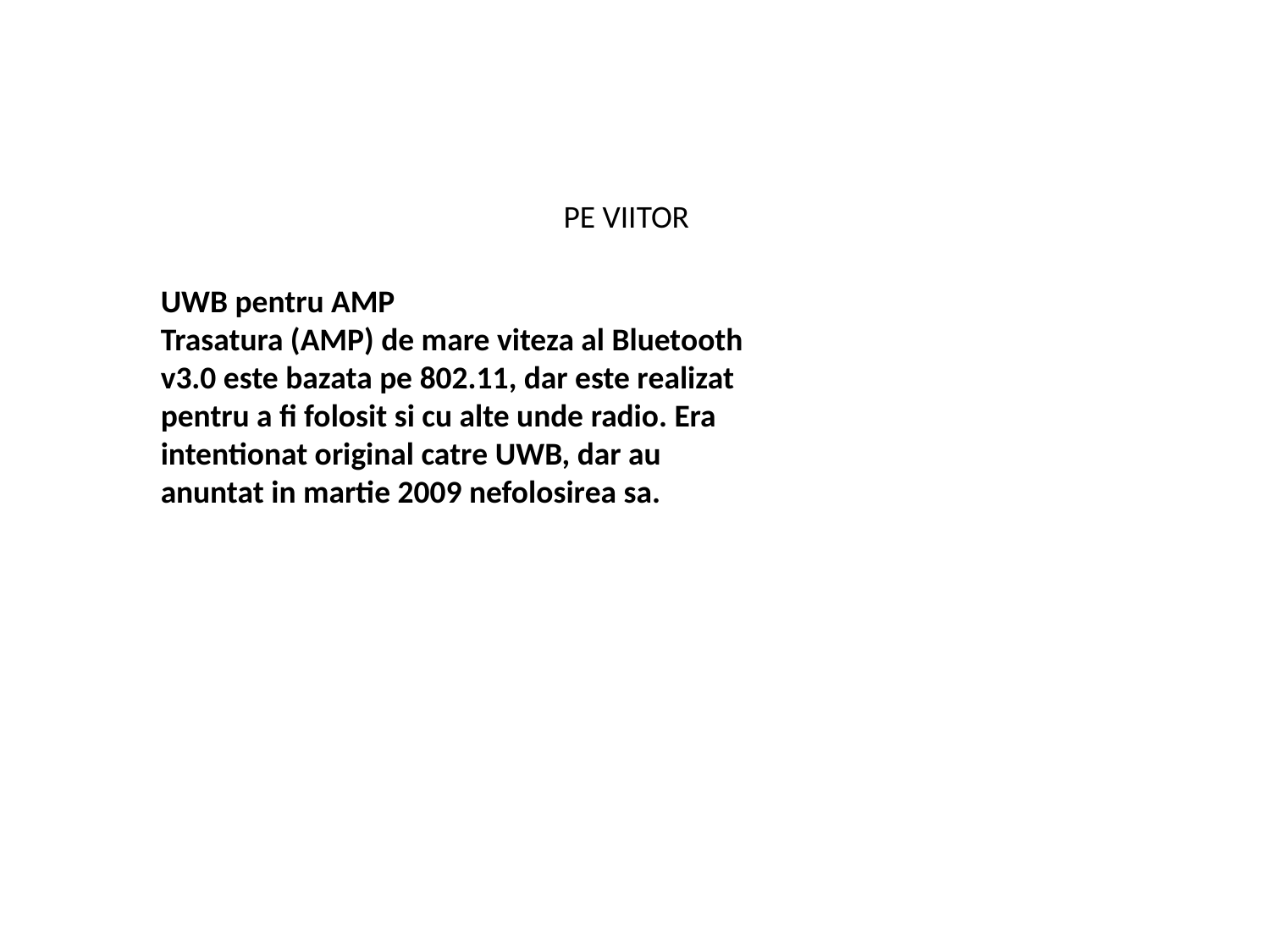

PE VIITOR
UWB pentru AMP
Trasatura (AMP) de mare viteza al Bluetooth v3.0 este bazata pe 802.11, dar este realizat pentru a fi folosit si cu alte unde radio. Era intentionat original catre UWB, dar au anuntat in martie 2009 nefolosirea sa.